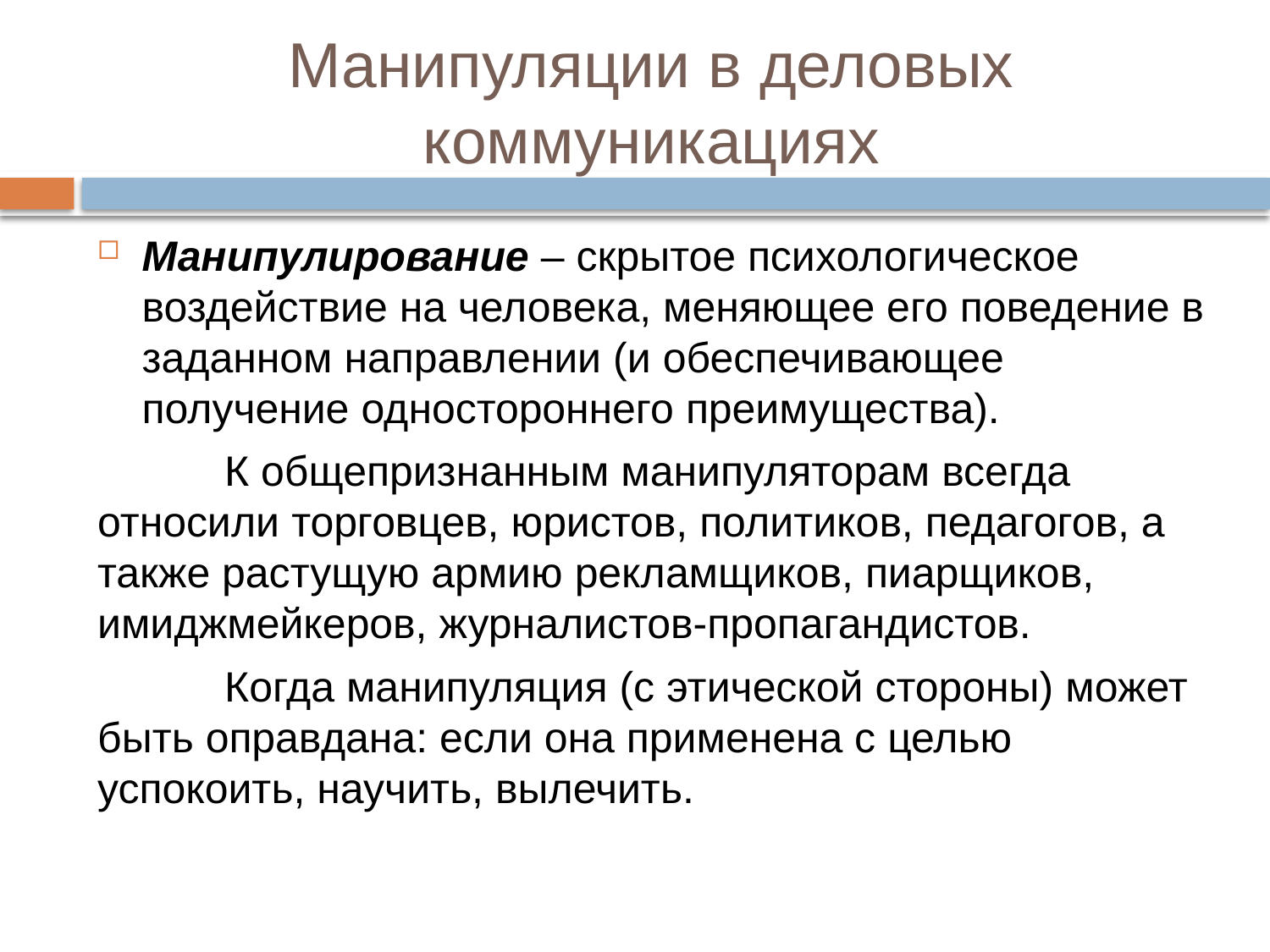

# Манипуляции в деловых коммуникациях
Манипулирование – скрытое психологическое воздействие на человека, меняющее его поведение в заданном направлении (и обеспечивающее получение одностороннего преимущества).
	К общепризнанным манипуляторам всегда относили торговцев, юристов, политиков, педагогов, а также растущую армию рекламщиков, пиарщиков, имиджмейкеров, журналистов-пропагандистов.
	Когда манипуляция (с этической стороны) может быть оправдана: если она применена с целью успокоить, научить, вылечить.